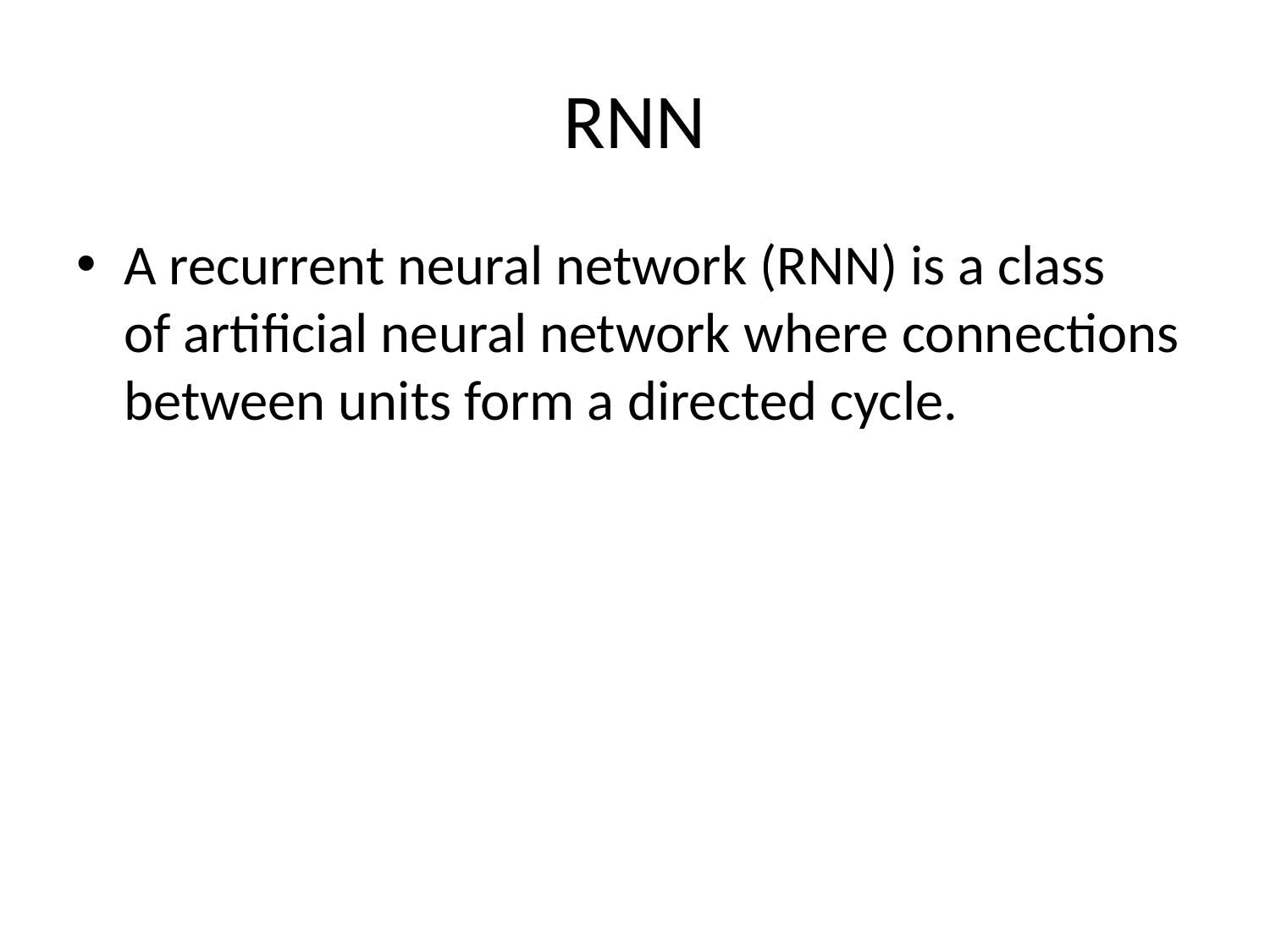

# RNN
A recurrent neural network (RNN) is a class of artificial neural network where connections between units form a directed cycle.